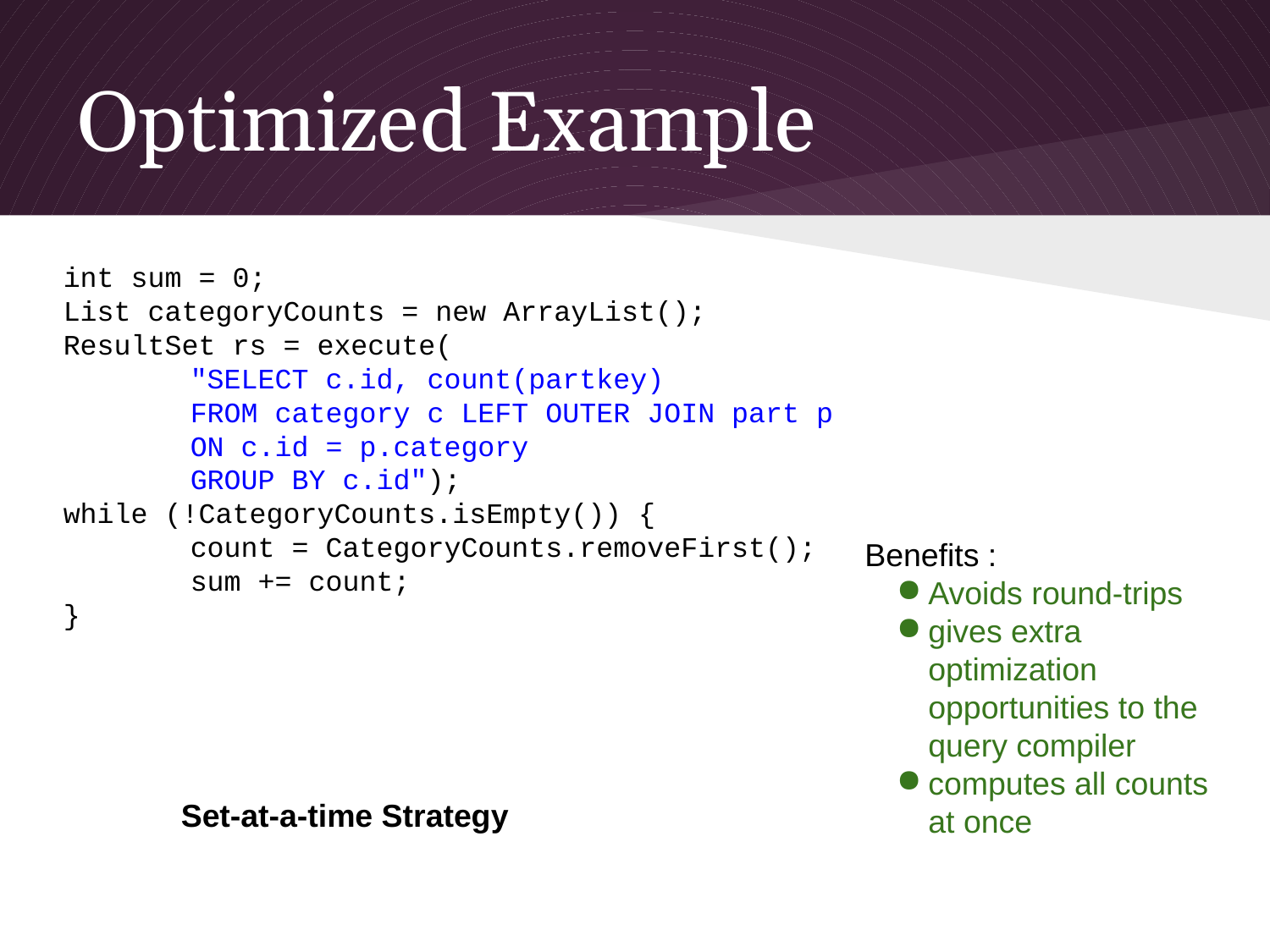

# Optimized Example
int sum = 0;
List categoryCounts = new ArrayList();
ResultSet rs = execute(
	"SELECT c.id, count(partkey)
	FROM category c LEFT OUTER JOIN part p
	ON c.id = p.category
	GROUP BY c.id");
while (!CategoryCounts.isEmpty()) {
	count = CategoryCounts.removeFirst();
	sum += count;
}

Benefits :
Avoids round-trips
gives extra optimization opportunities to the query compiler
computes all counts at once
Set-at-a-time Strategy